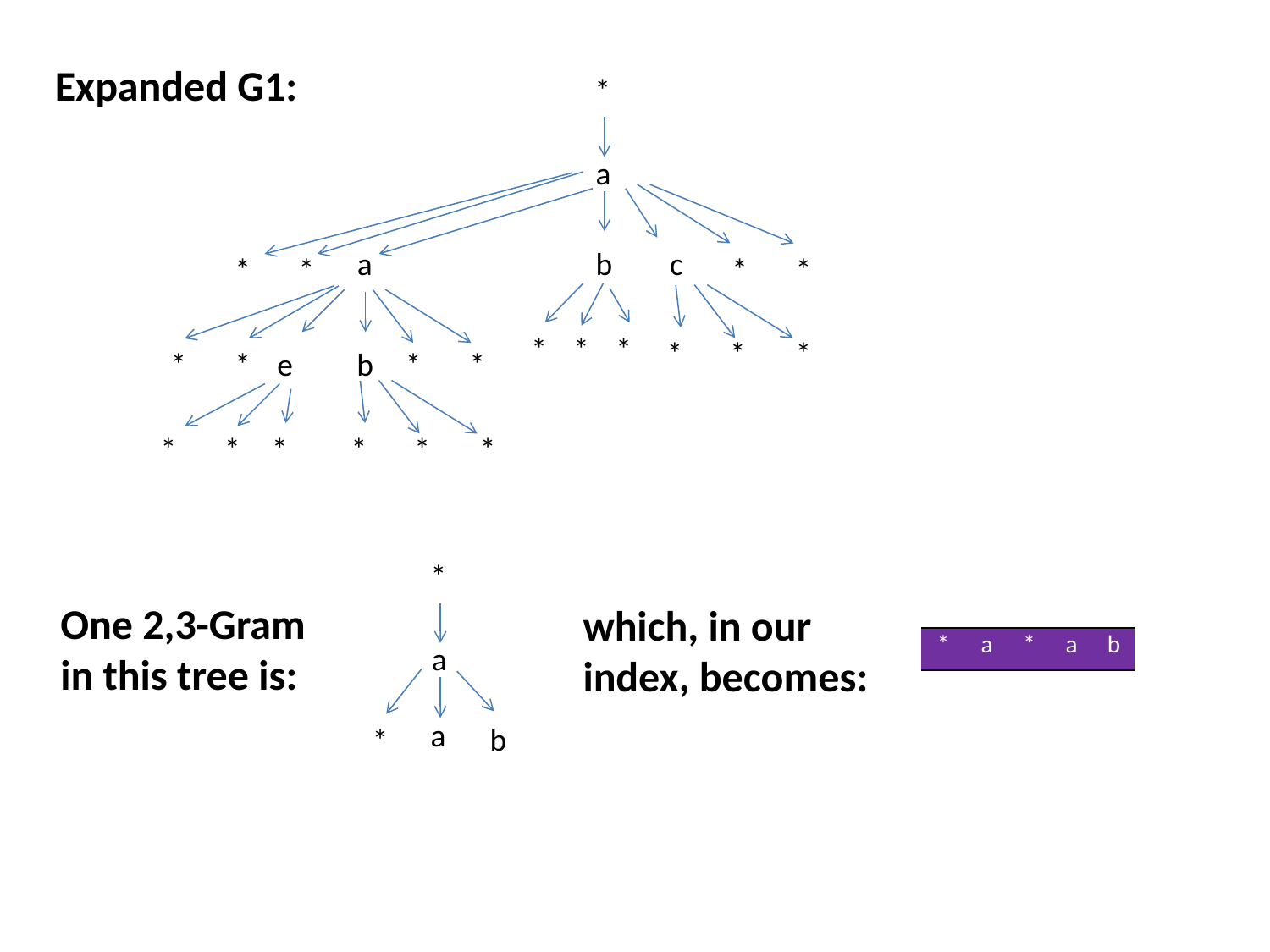

Expanded G1:
*
a
a
b
c
*
*
*
*
*
*
*
*
*
*
*
*
e
b
*
*
*
*
*
*
*
*
*
One 2,3-Gram in this tree is:
which, in our index, becomes:
| \* | a | \* | a | b |
| --- | --- | --- | --- | --- |
a
a
b
*